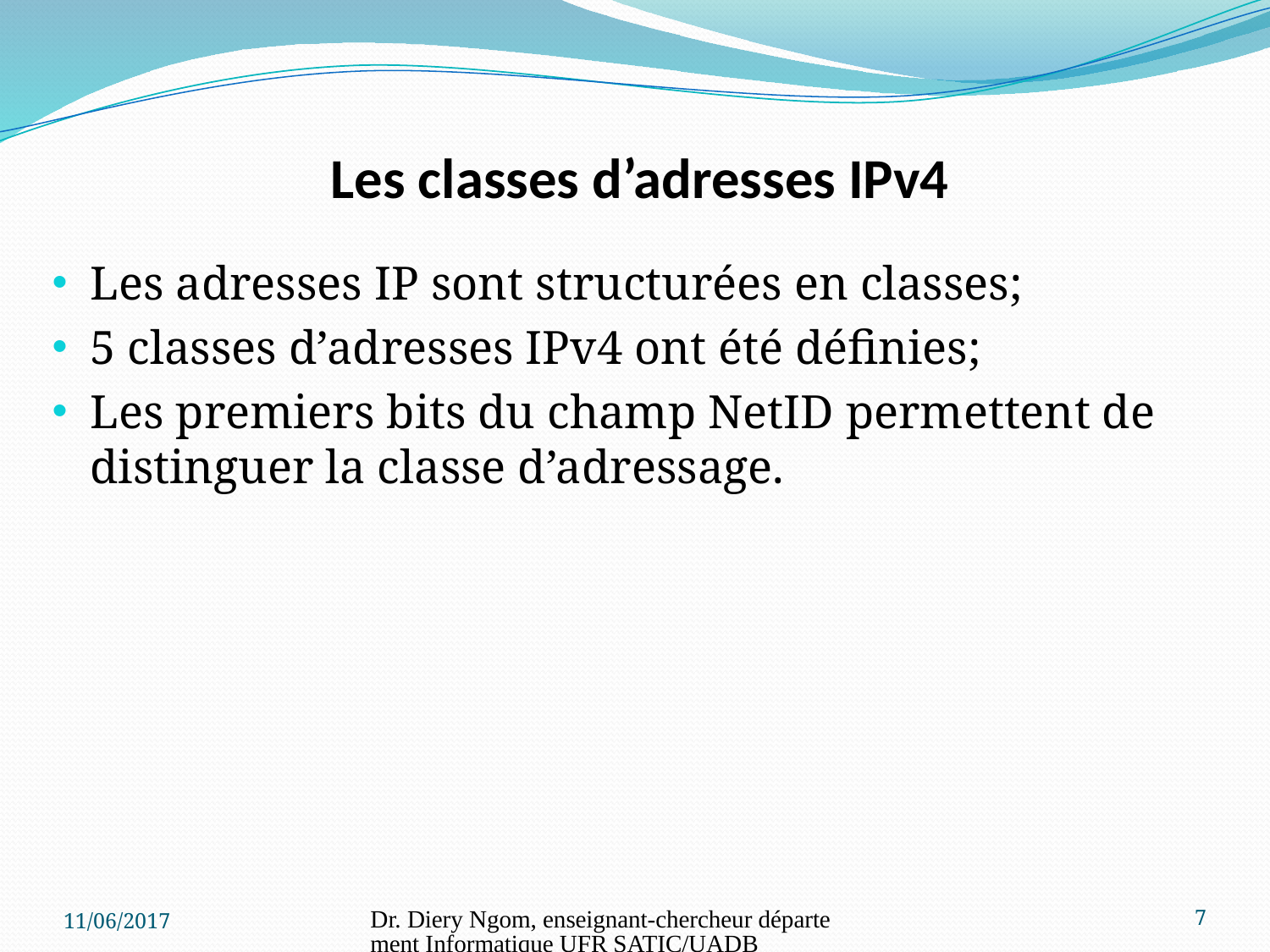

# Les classes d’adresses IPv4
Les adresses IP sont structurées en classes;
5 classes d’adresses IPv4 ont été définies;
Les premiers bits du champ NetID permettent de distinguer la classe d’adressage.

11/06/2017
Dr. Diery Ngom, enseignant-chercheur département Informatique UFR SATIC/UADB
7